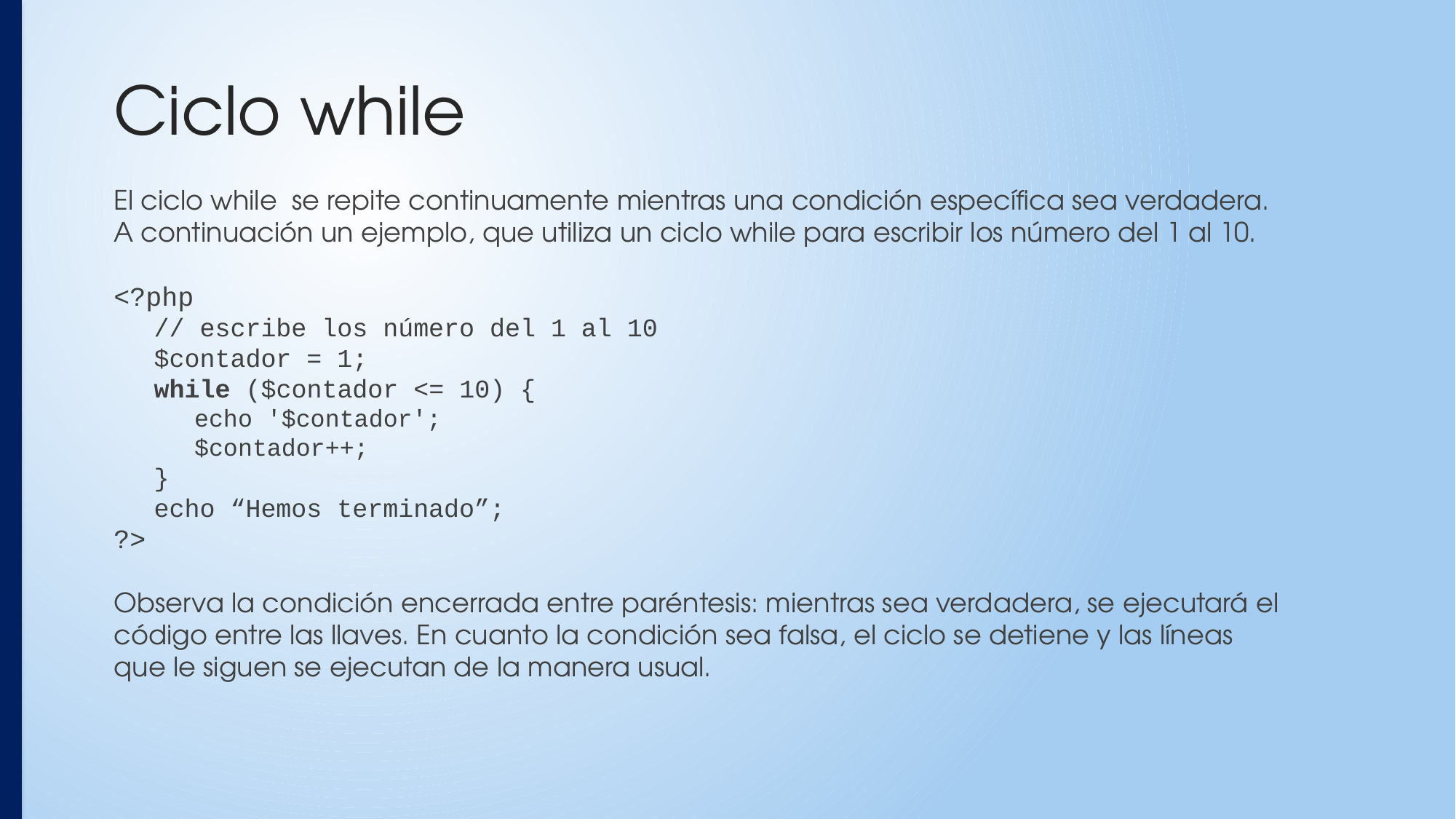

# Ciclo while
El ciclo while  se repite continuamente mientras una condición específica sea verdadera. A continuación un ejemplo, que utiliza un ciclo while para escribir los número del 1 al 10.

<?php
// escribe los número del 1 al 10
$contador = 1;
while ($contador <= 10) {
echo '$contador';
$contador++;
}
echo “Hemos terminado”;
?>

Observa la condición encerrada entre paréntesis: mientras sea verdadera, se ejecutará el código entre las llaves. En cuanto la condición sea falsa, el ciclo se detiene y las líneas que le siguen se ejecutan de la manera usual.